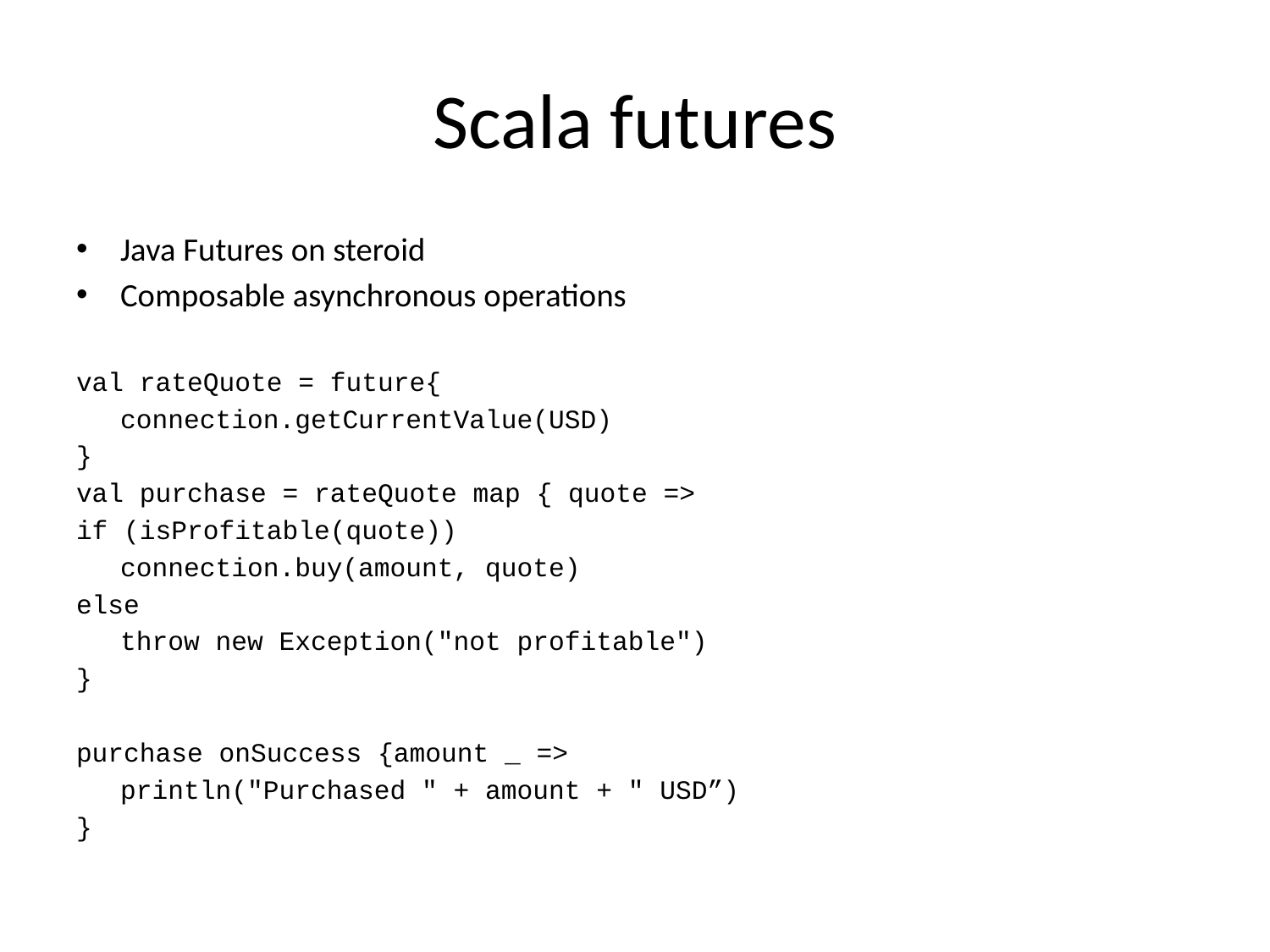

# Scala futures
Java Futures on steroid
Composable asynchronous operations

val rateQuote = future{
	connection.getCurrentValue(USD)
}
val purchase = rateQuote map { quote =>
if (isProfitable(quote))
	connection.buy(amount, quote)
else
	throw new Exception("not profitable")
}

purchase onSuccess {amount _ =>
	println("Purchased " + amount + " USD”)
}